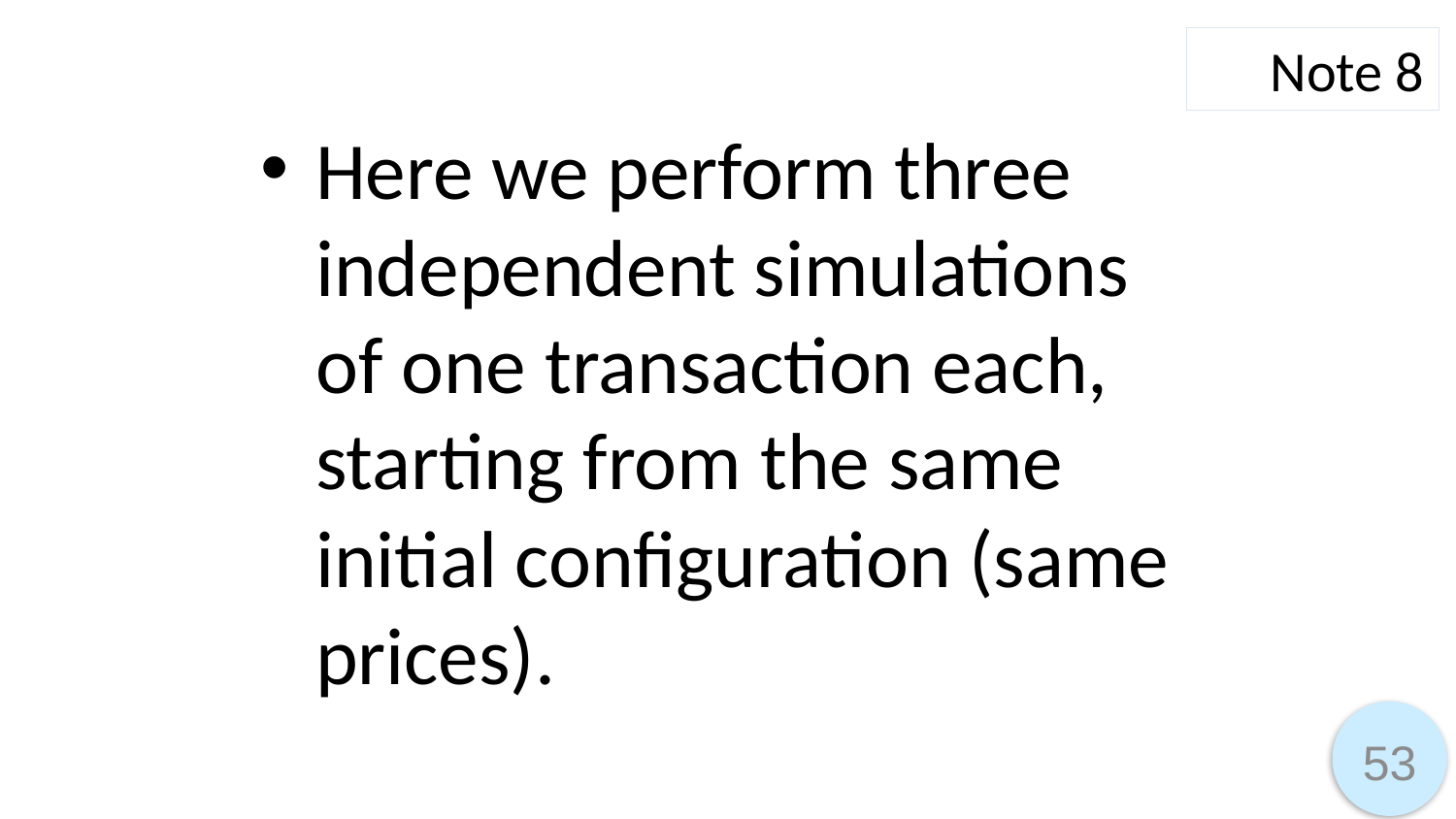

Note 8
Here we perform three independent simulations of one transaction each, starting from the same initial configuration (same prices).
53